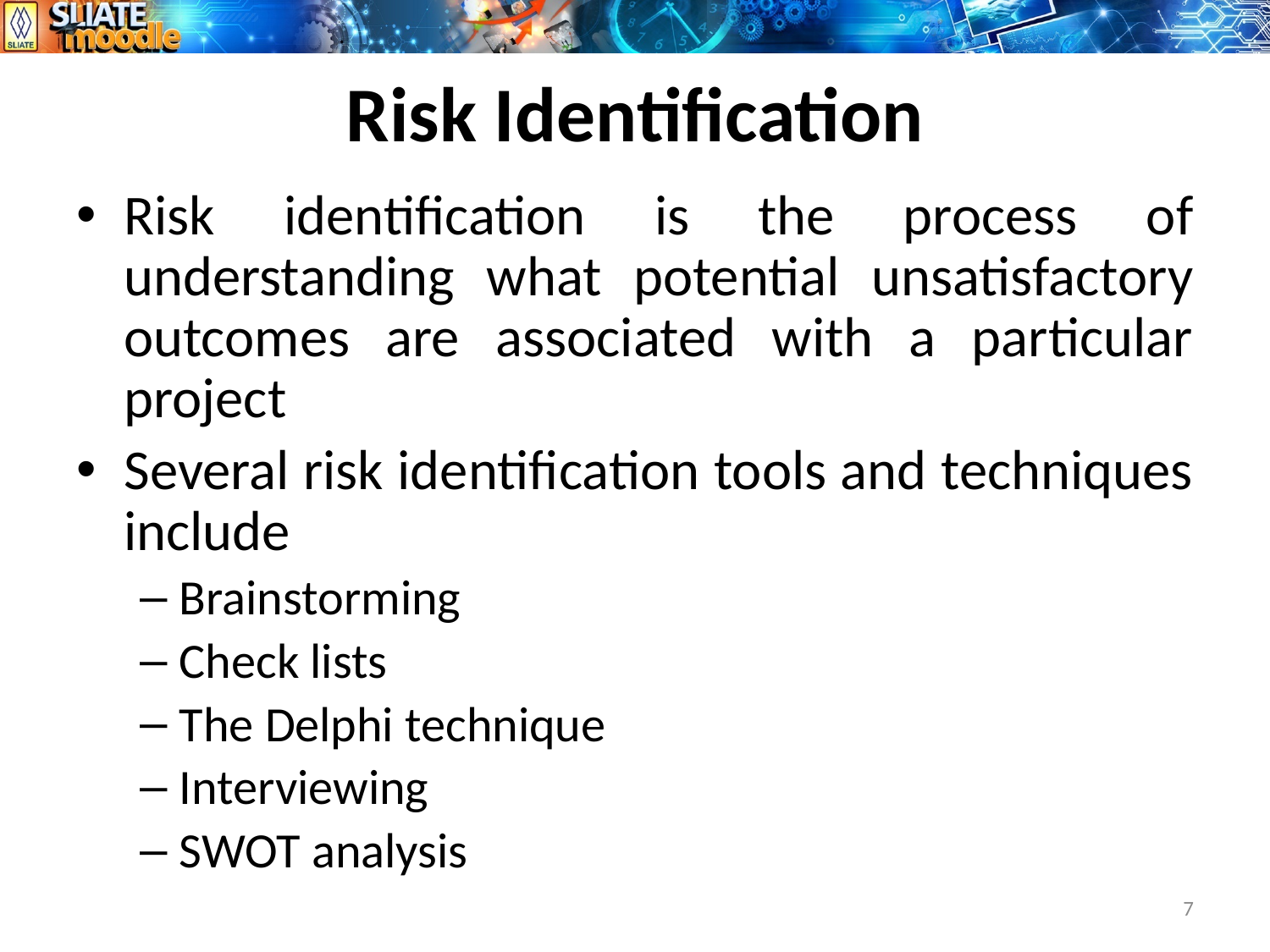

# Risk Identification
Risk identification is the process of understanding what potential unsatisfactory outcomes are associated with a particular project
Several risk identification tools and techniques include
Brainstorming
Check lists
The Delphi technique
Interviewing
SWOT analysis
7